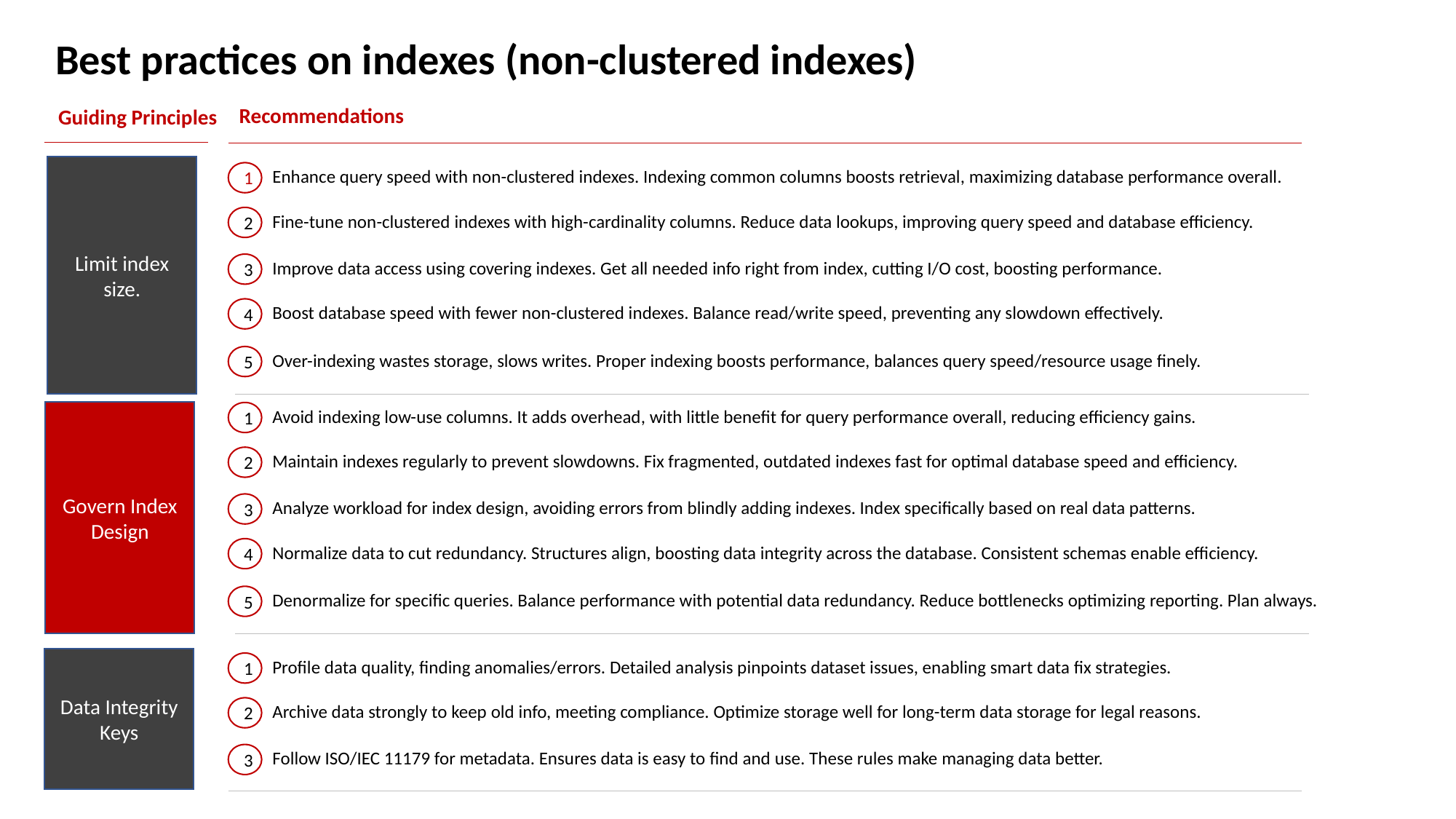

Best practices on indexes (non-clustered indexes)
Recommendations
Guiding Principles
Limit index size.
Enhance query speed with non-clustered indexes. Indexing common columns boosts retrieval, maximizing database performance overall.
1
Fine-tune non-clustered indexes with high-cardinality columns. Reduce data lookups, improving query speed and database efficiency.
2
Improve data access using covering indexes. Get all needed info right from index, cutting I/O cost, boosting performance.
3
Boost database speed with fewer non-clustered indexes. Balance read/write speed, preventing any slowdown effectively.
4
Over-indexing wastes storage, slows writes. Proper indexing boosts performance, balances query speed/resource usage finely.
5
Avoid indexing low-use columns. It adds overhead, with little benefit for query performance overall, reducing efficiency gains.
Govern Index Design
1
Maintain indexes regularly to prevent slowdowns. Fix fragmented, outdated indexes fast for optimal database speed and efficiency.
2
Analyze workload for index design, avoiding errors from blindly adding indexes. Index specifically based on real data patterns.
3
Normalize data to cut redundancy. Structures align, boosting data integrity across the database. Consistent schemas enable efficiency.
4
Denormalize for specific queries. Balance performance with potential data redundancy. Reduce bottlenecks optimizing reporting. Plan always.
5
Data Integrity Keys
Profile data quality, finding anomalies/errors. Detailed analysis pinpoints dataset issues, enabling smart data fix strategies.
1
Archive data strongly to keep old info, meeting compliance. Optimize storage well for long-term data storage for legal reasons.
2
Follow ISO/IEC 11179 for metadata. Ensures data is easy to find and use. These rules make managing data better.
3